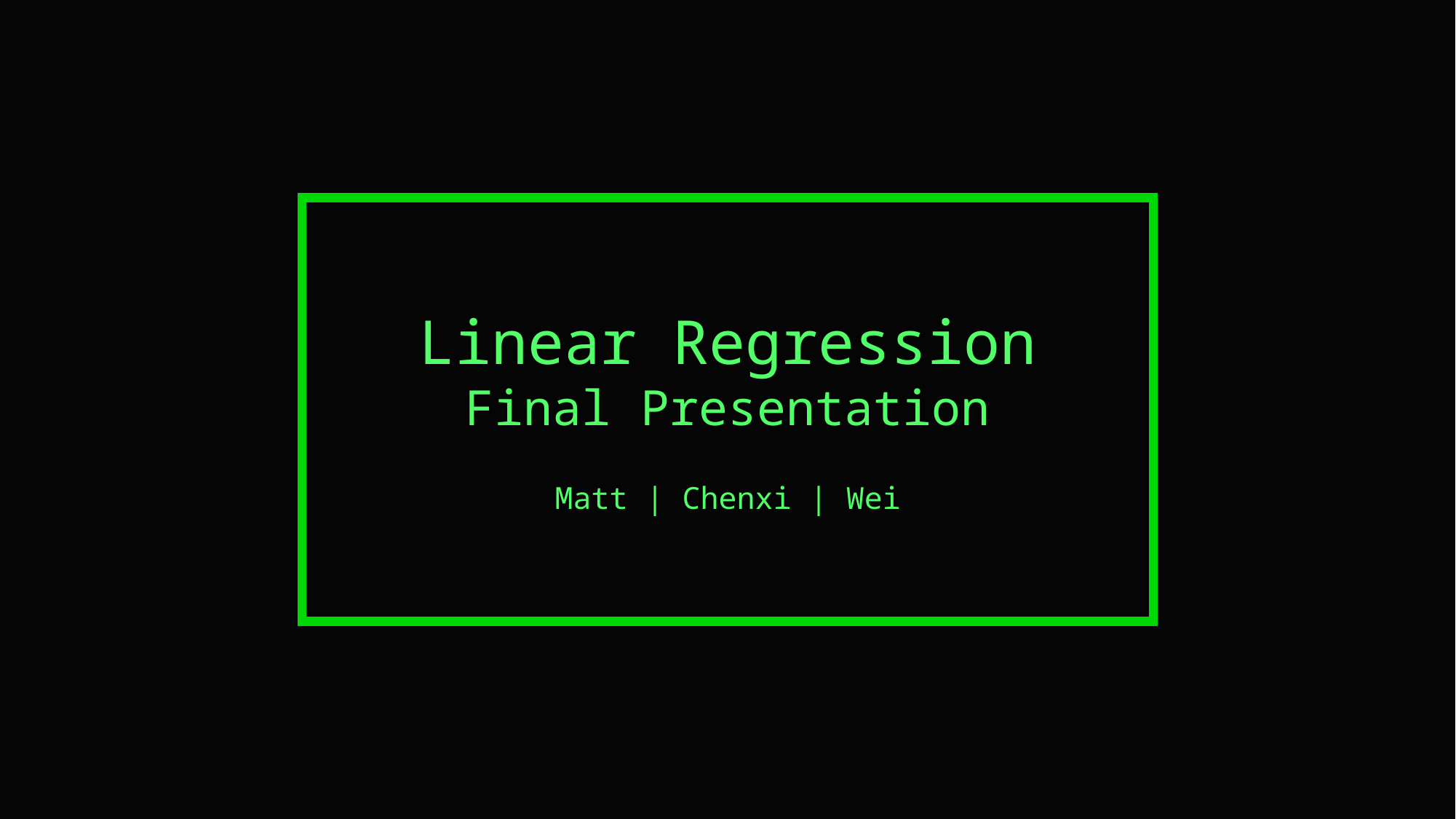

Linear Regression
Final Presentation

Matt | Chenxi | Wei